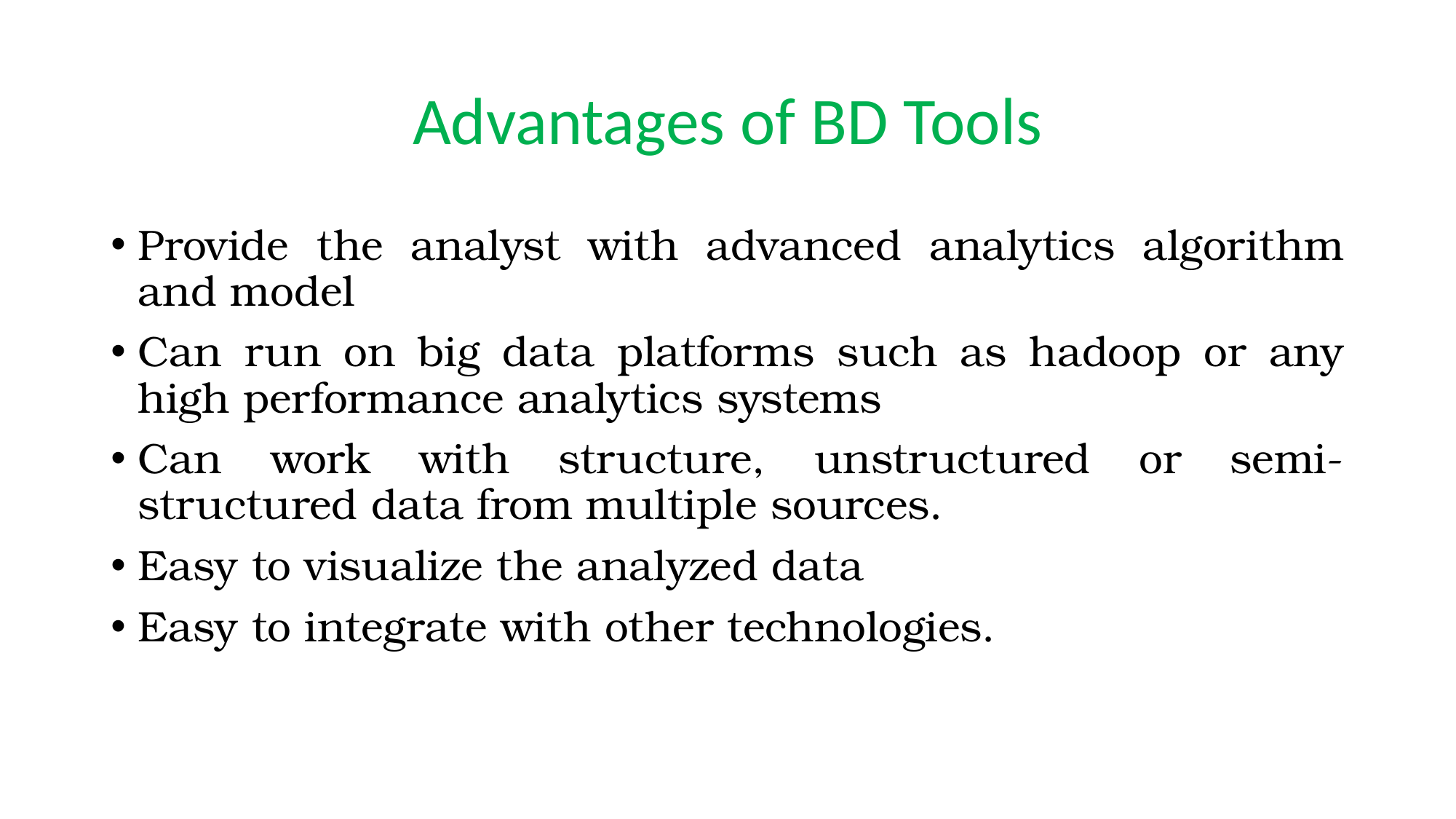

# Advantages of BD Tools
Provide the analyst with advanced analytics algorithm and model
Can run on big data platforms such as hadoop or any high performance analytics systems
Can work with structure, unstructured or semi-structured data from multiple sources.
Easy to visualize the analyzed data
Easy to integrate with other technologies.